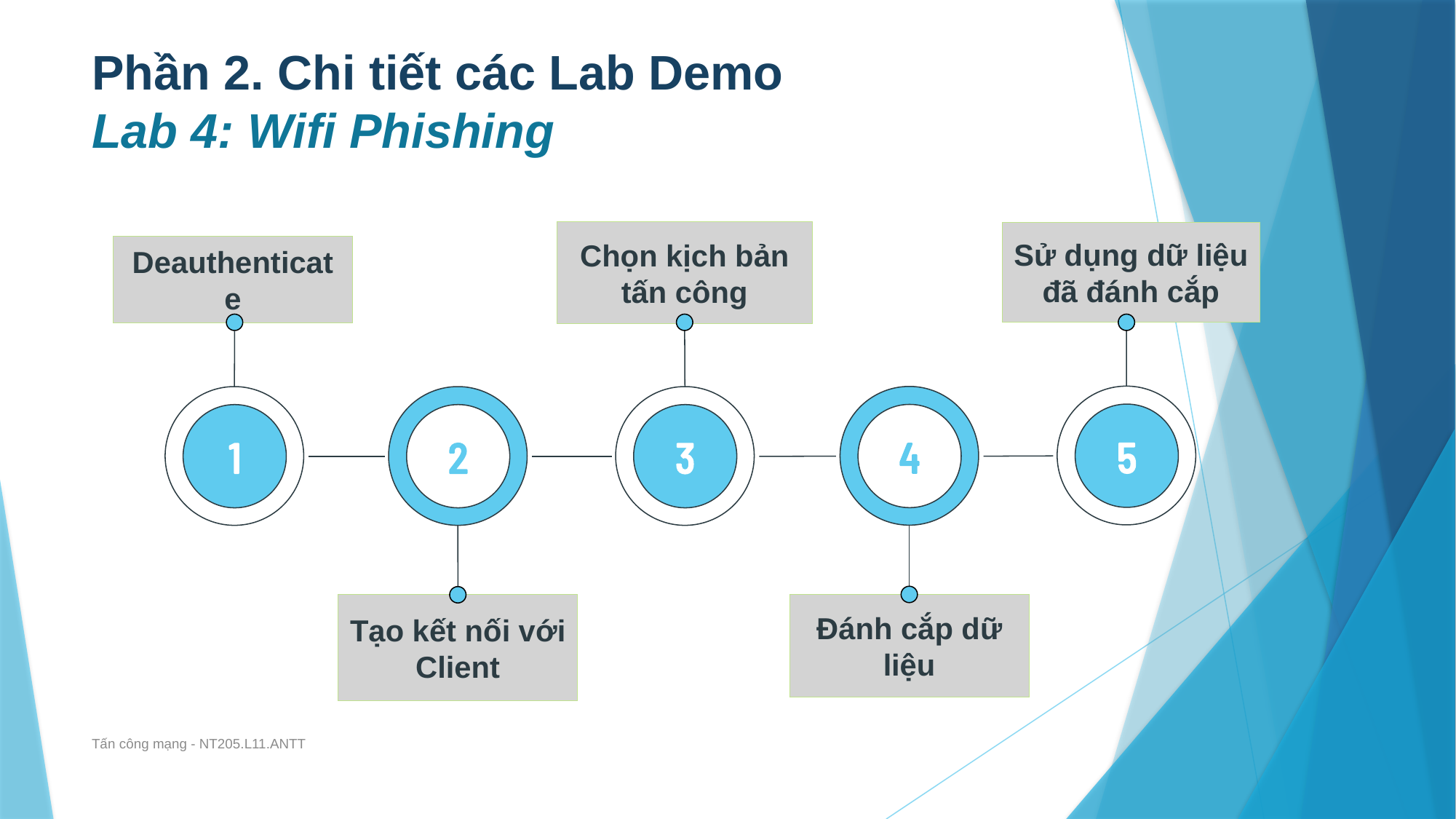

# Phần 2. Chi tiết các Lab Demo Lab 4: Wifi Phishing
Chọn kịch bản tấn công
Sử dụng dữ liệu đã đánh cắp
Deauthenticate

5
4
1
2
3
Step3

Đánh cắp dữ liệu
Tạo kết nối với Client
Tấn công mạng - NT205.L11.ANTT